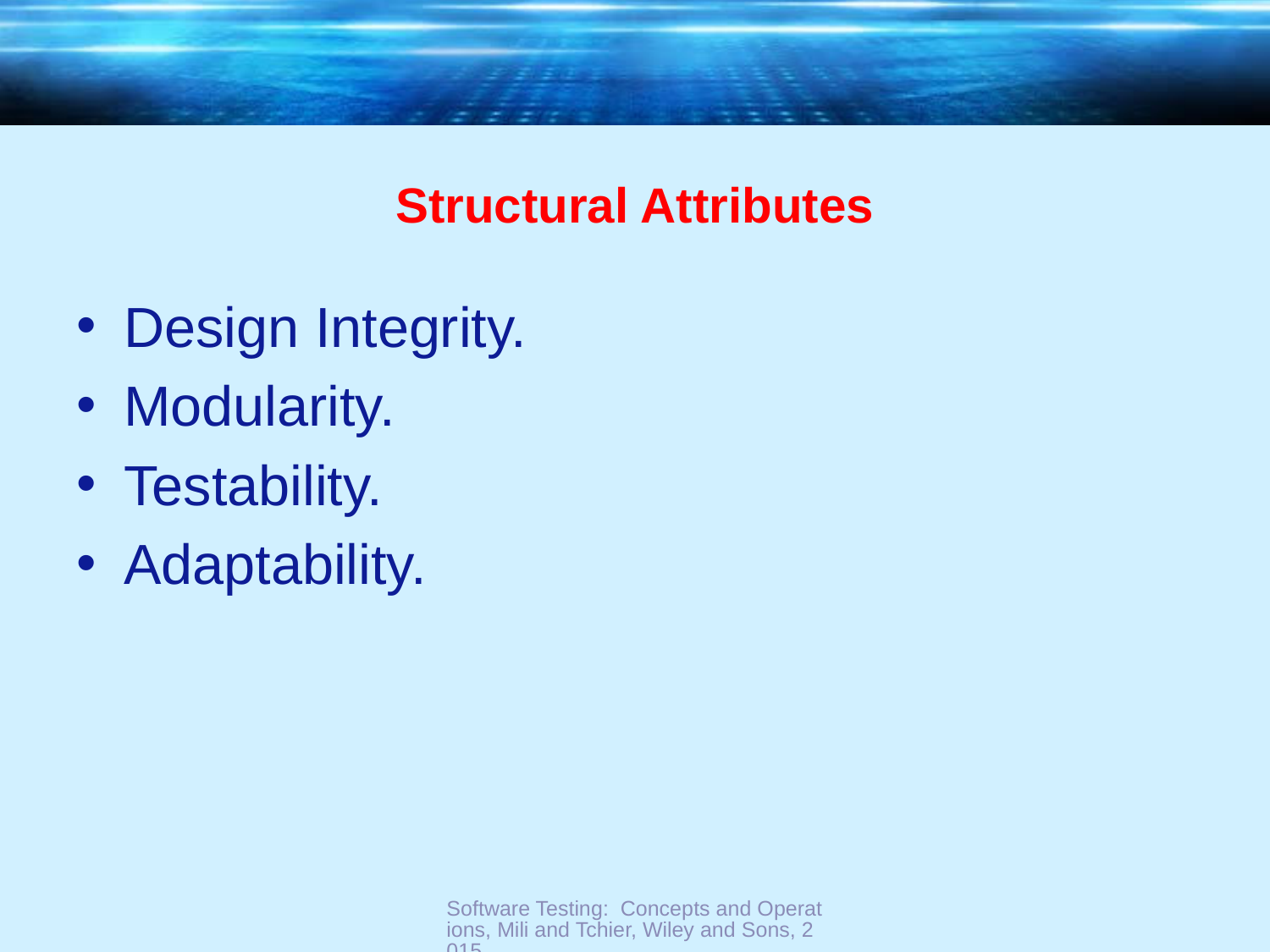

# Structural Attributes
Design Integrity.
Modularity.
Testability.
Adaptability.
Software Testing:  Concepts and Operations, Mili and Tchier, Wiley and Sons, 2015